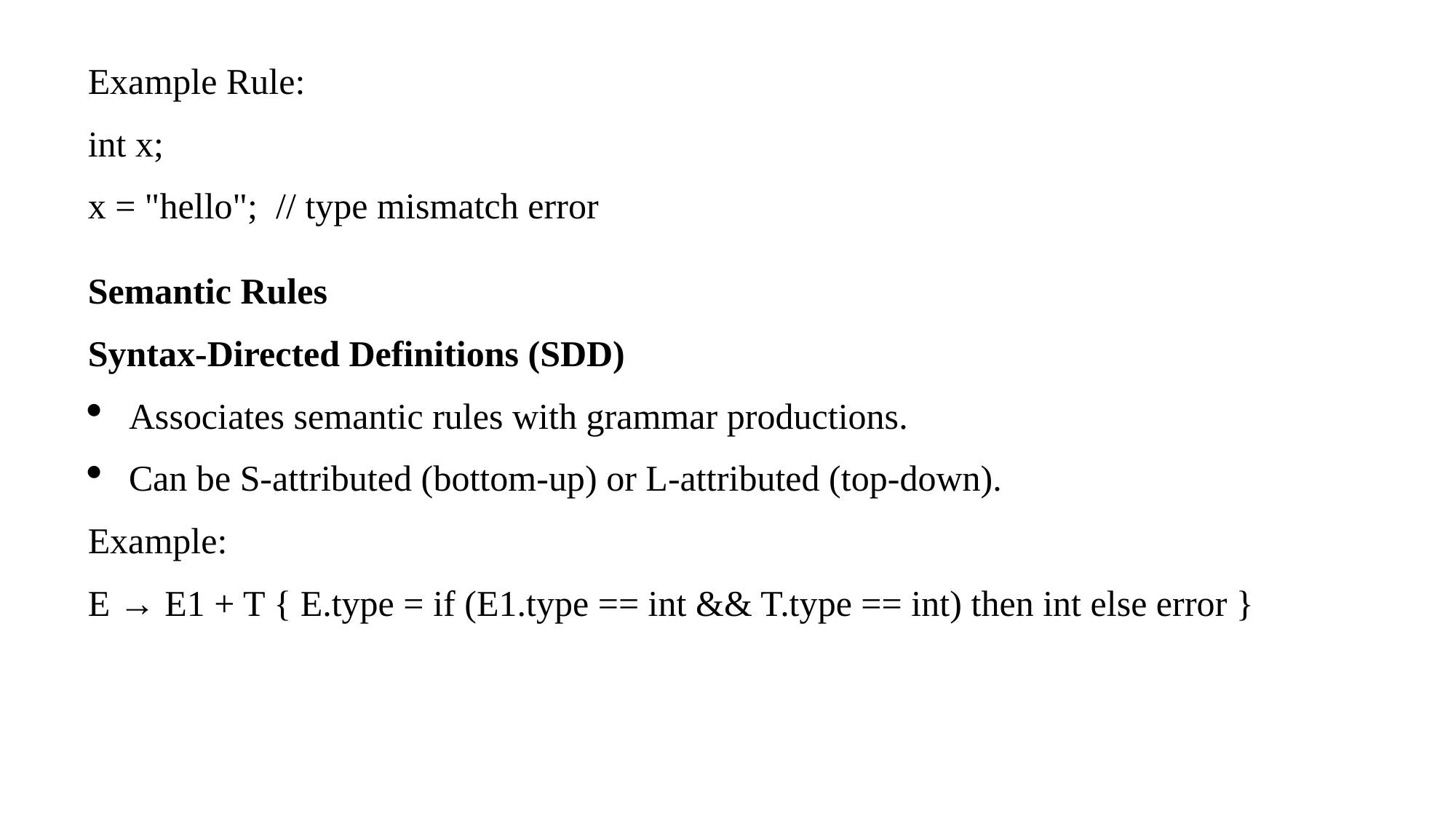

Example Rule:
int x;
x = "hello";  // type mismatch error
Semantic Rules
Syntax-Directed Definitions (SDD)
Associates semantic rules with grammar productions.
Can be S-attributed (bottom-up) or L-attributed (top-down).
Example:
E → E1 + T { E.type = if (E1.type == int && T.type == int) then int else error }